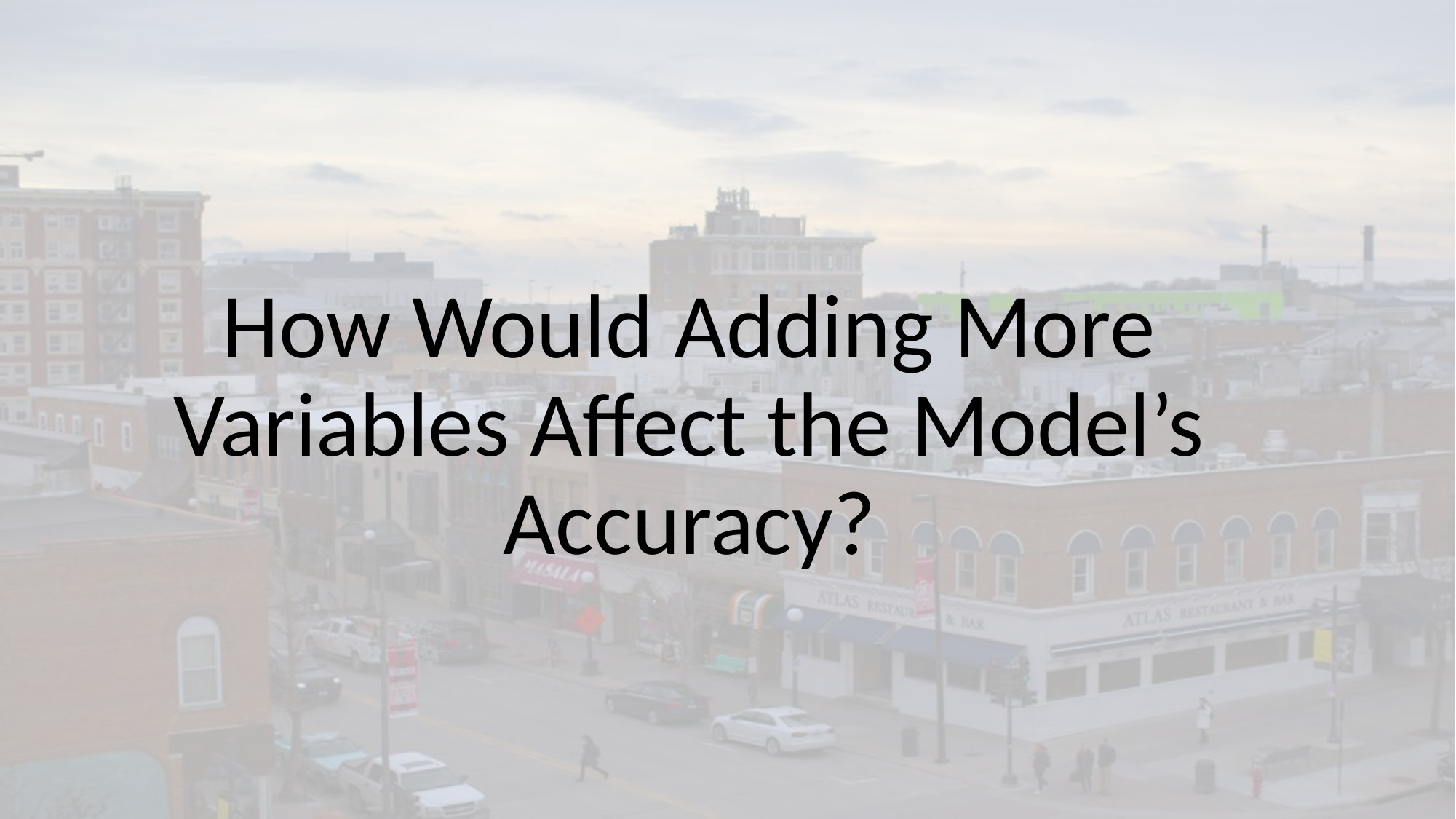

# How Would Adding More Variables Affect the Model’s Accuracy?